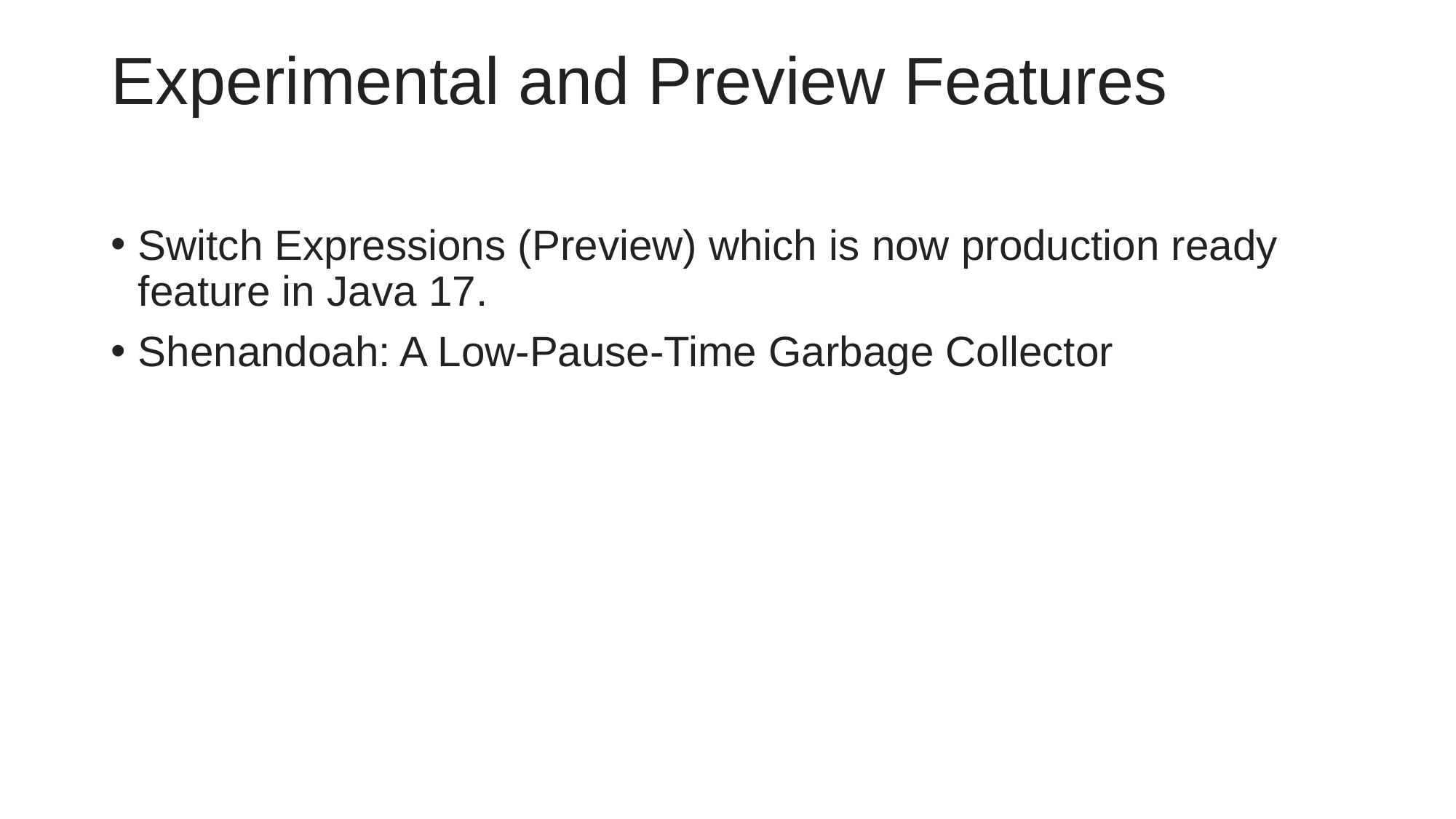

# Experimental and Preview Features
Switch Expressions (Preview) which is now production ready feature in Java 17.
Shenandoah: A Low-Pause-Time Garbage Collector